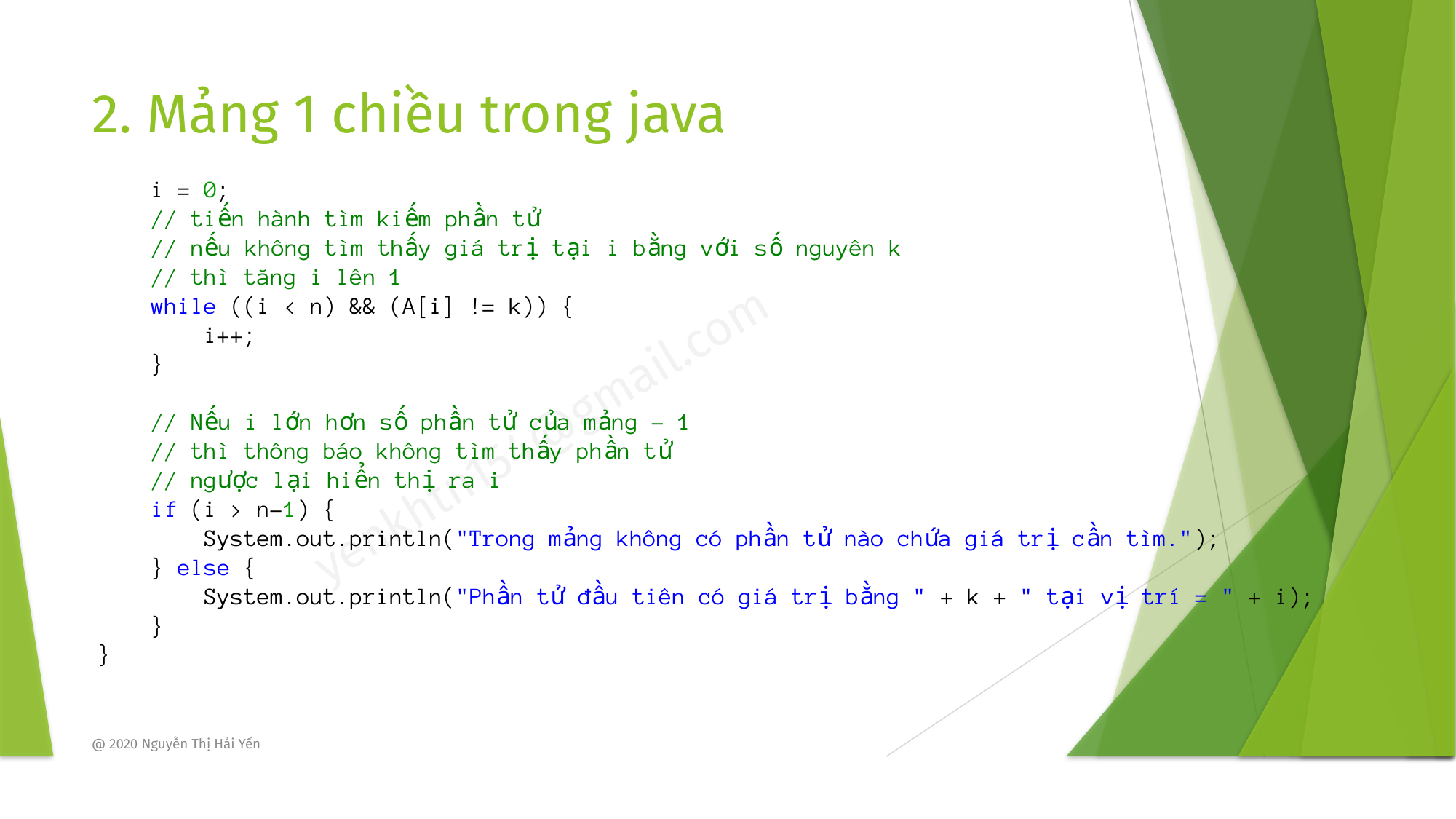

# 2. Mảng 1 chiều trong java
    i = 0;
    // tiến hành tìm kiếm phần tử
    // nếu không tìm thấy giá trị tại i bằng với số nguyên k
    // thì tăng i lên 1
    while ((i < n) && (A[i] != k)) {
        i++;
    }

    // Nếu i lớn hơn số phần tử của mảng - 1
    // thì thông báo không tìm thấy phần tử
    // ngược lại hiển thị ra i
    if (i > n-1) {
        System.out.println("Trong mảng không có phần tử nào chứa giá trị cần tìm.");
    } else {
        System.out.println("Phần tử đầu tiên có giá trị bằng " + k + " tại vị trí = " + i);
    }
}

@ 2020 Nguyễn Thị Hải Yến